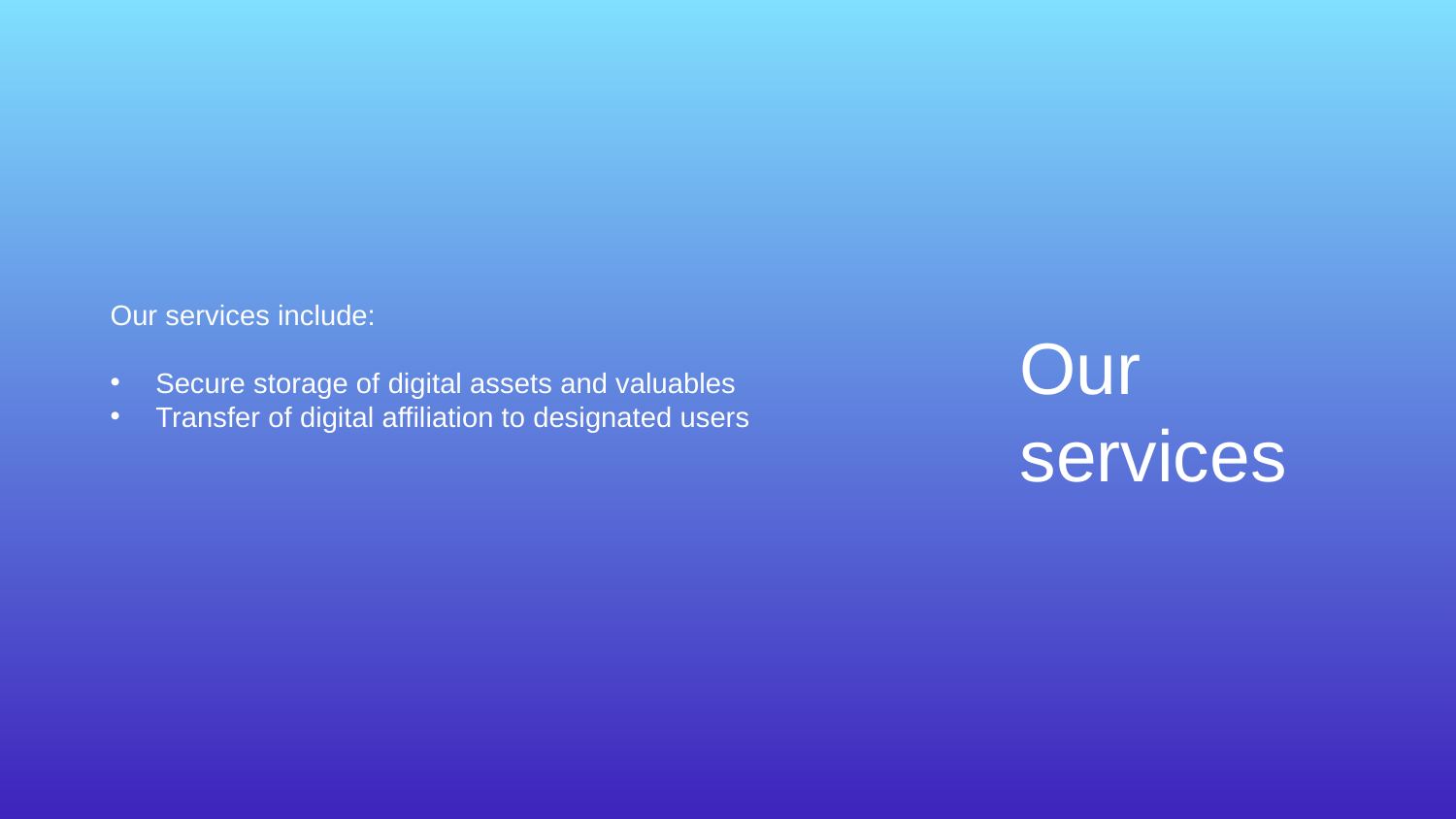

Our services include:

Secure storage of digital assets and valuables
Transfer of digital affiliation to designated users

# Our services